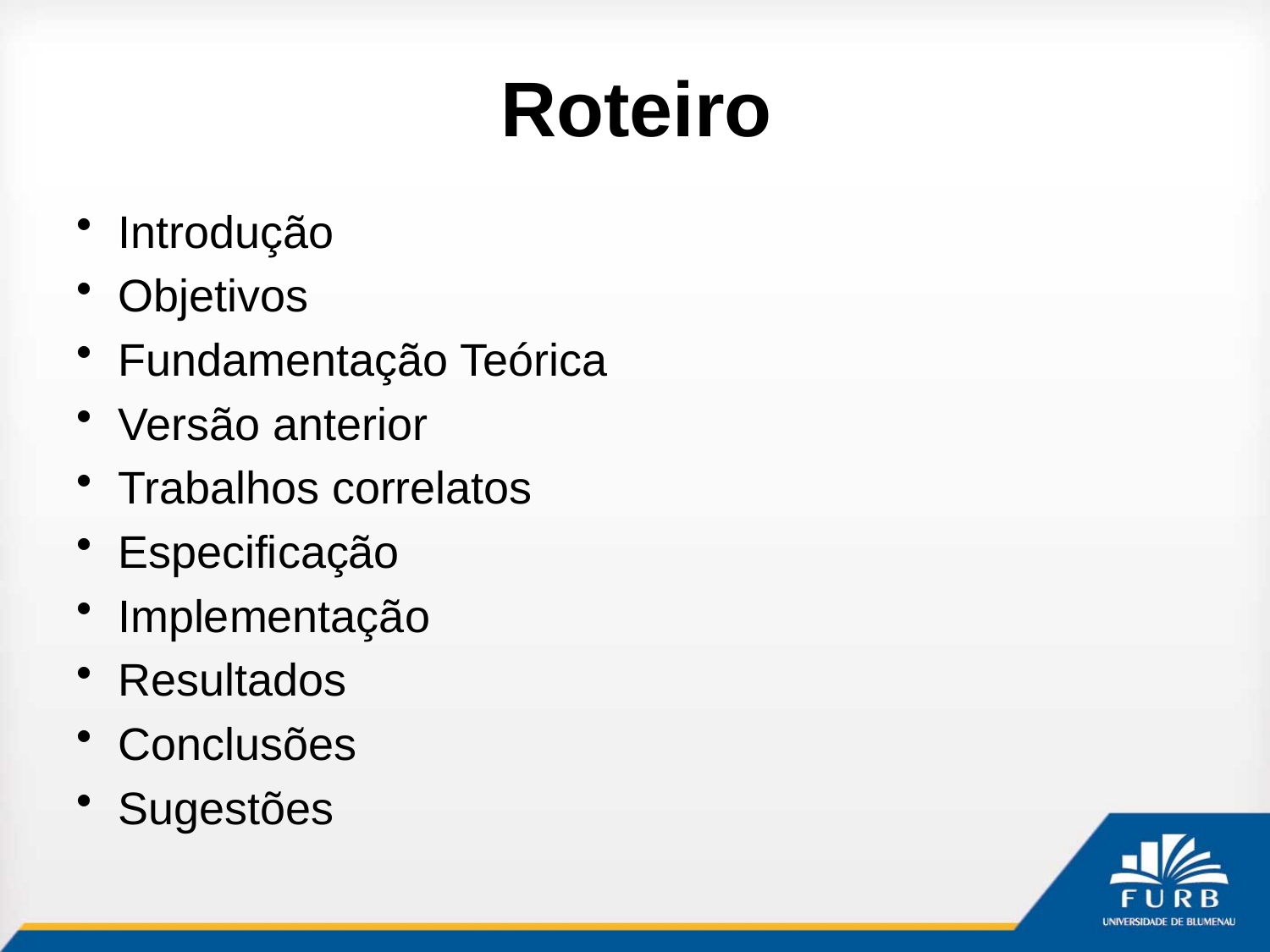

# Roteiro
Introdução
Objetivos
Fundamentação Teórica
Versão anterior
Trabalhos correlatos
Especificação
Implementação
Resultados
Conclusões
Sugestões